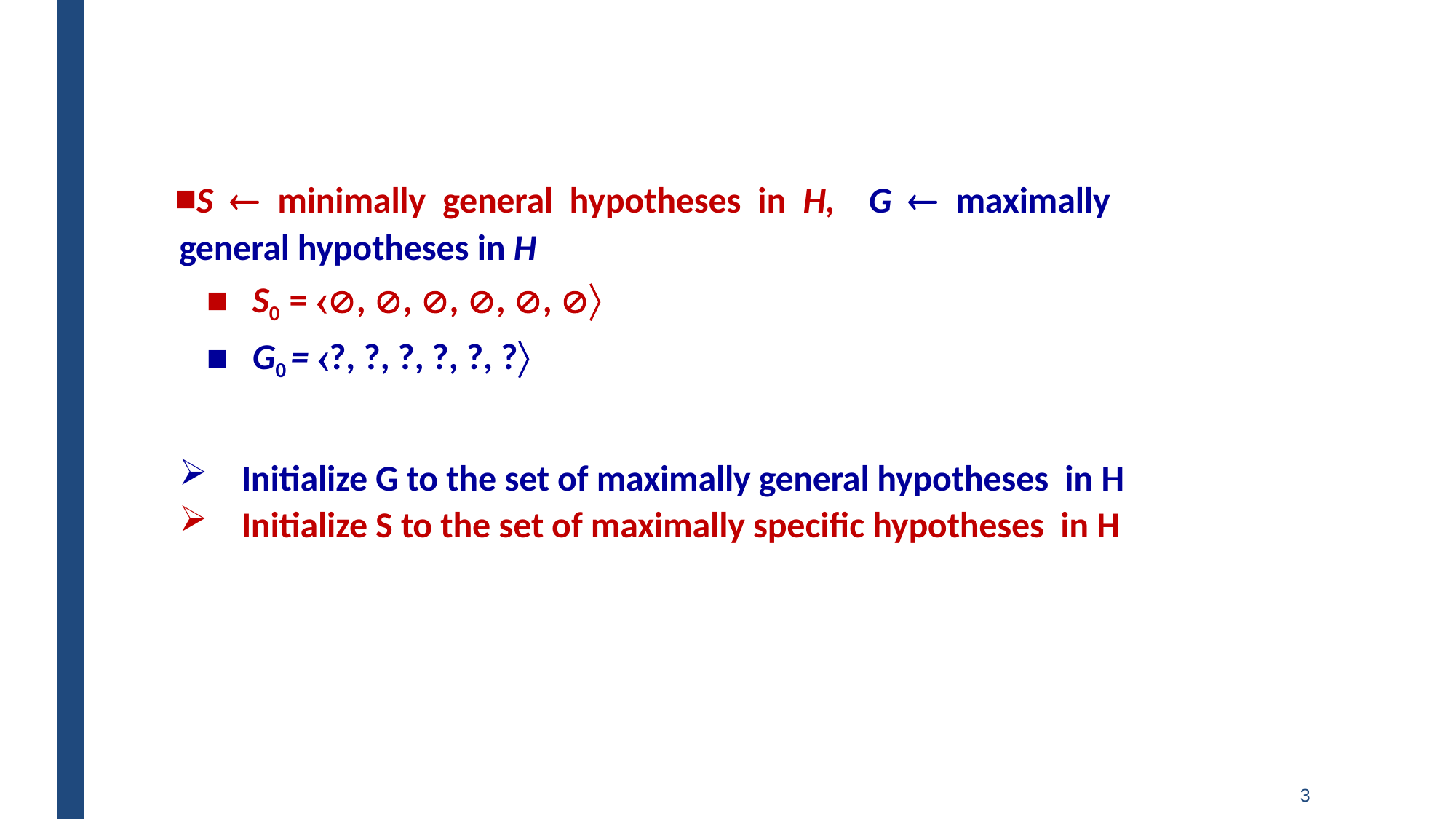

#
S ← minimally general hypotheses in H,  G ← maximally general hypotheses in H
S0  = 〈∅, ∅, ∅, ∅, ∅, ∅〉
G0 = 〈?, ?, ?, ?, ?, ?〉

Initialize G to the set of maximally general hypotheses  in H
Initialize S to the set of maximally specific hypotheses  in H

3